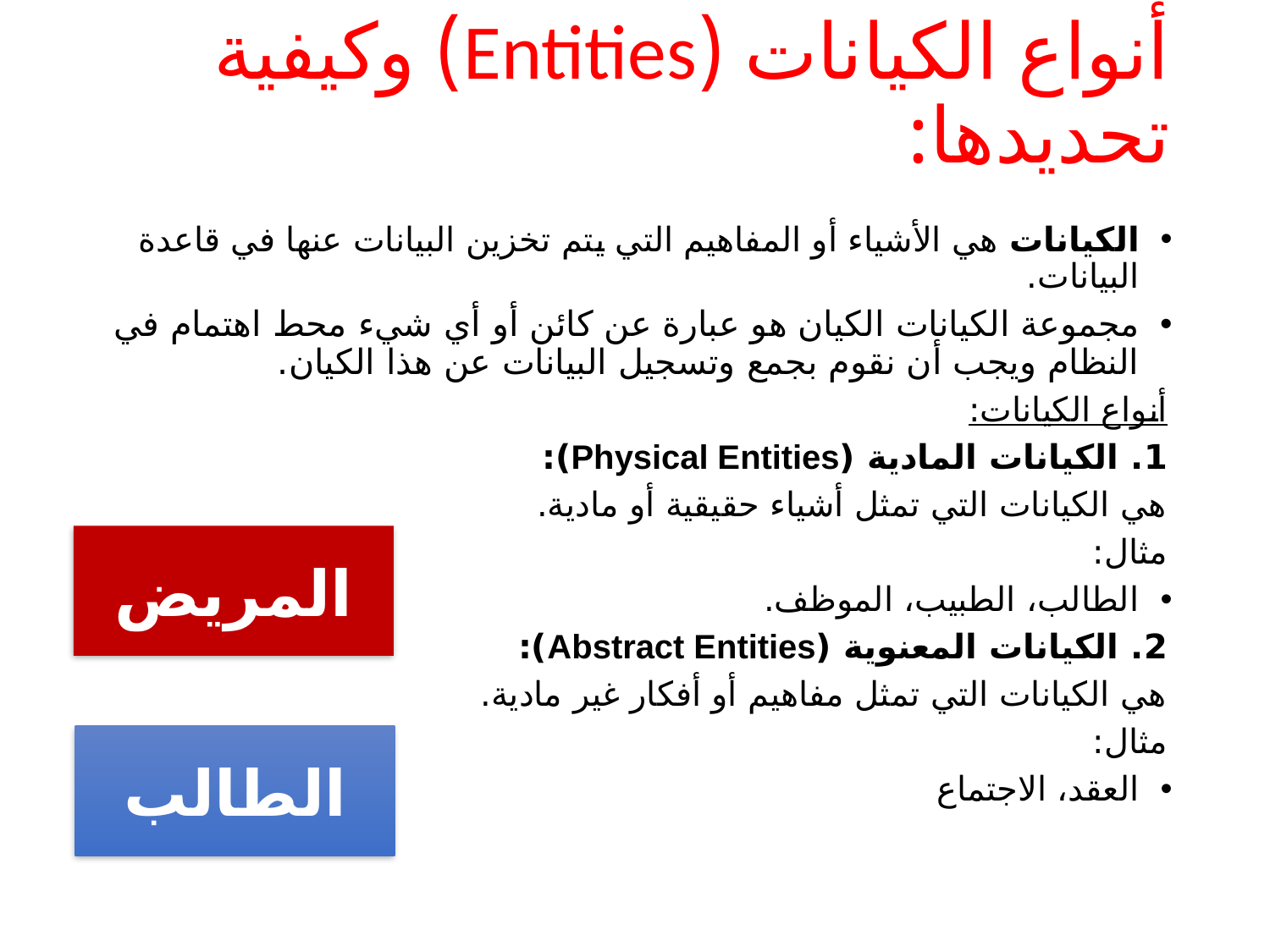

# أنواع الكيانات (Entities) وكيفية تحديدها:
الكيانات هي الأشياء أو المفاهيم التي يتم تخزين البيانات عنها في قاعدة البيانات.
مجموعة الكيانات الكيان هو عبارة عن كائن أو أي شيء محط اهتمام في النظام ويجب أن نقوم بجمع وتسجيل البيانات عن هذا الكيان.
أنواع الكيانات:
1. الكيانات المادية (Physical Entities):
هي الكيانات التي تمثل أشياء حقيقية أو مادية.
مثال:
الطالب، الطبيب، الموظف.
2. الكيانات المعنوية (Abstract Entities):
هي الكيانات التي تمثل مفاهيم أو أفكار غير مادية.
مثال:
العقد، الاجتماع

المريض
الطالب